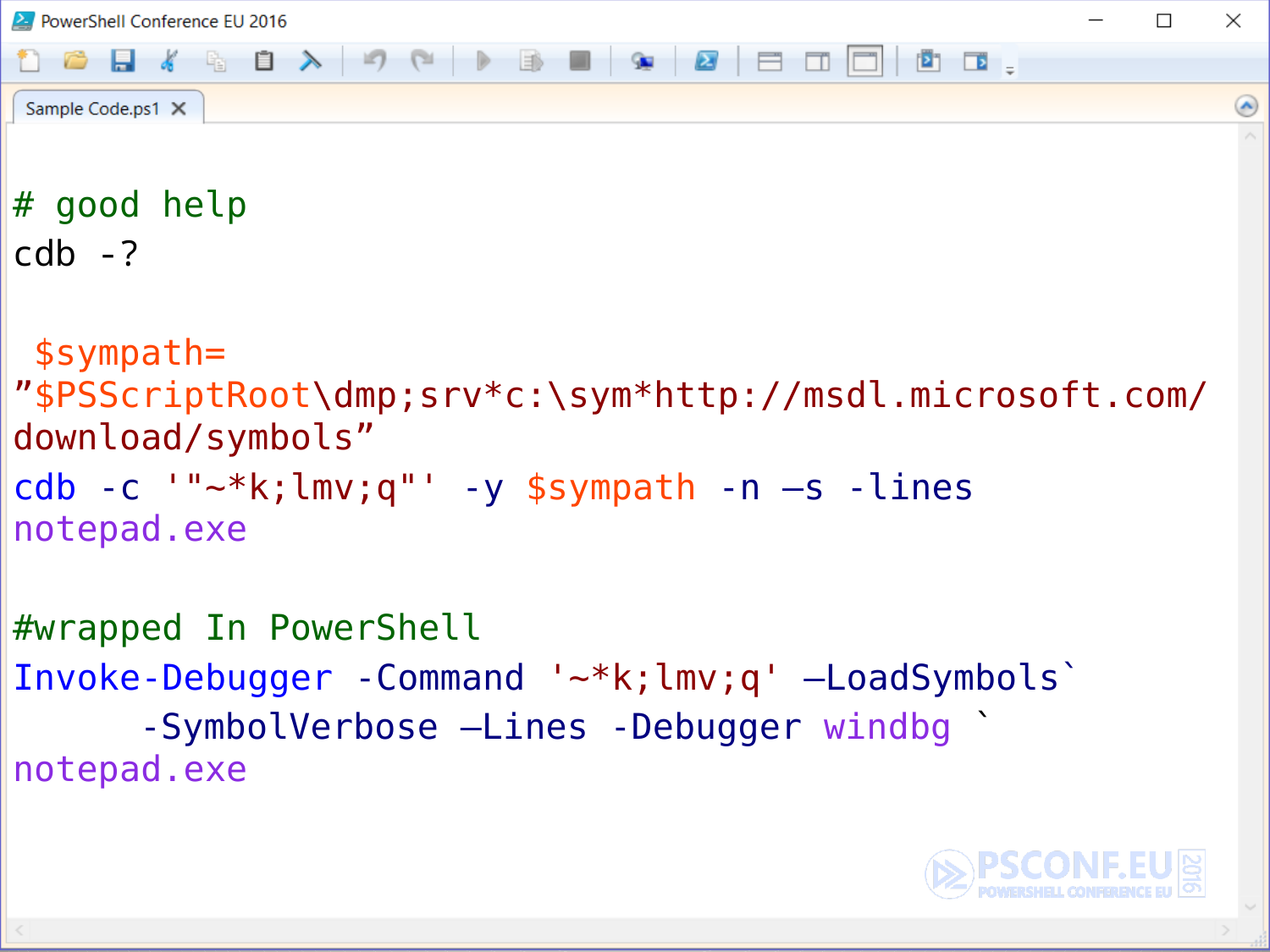

# good help
cdb -?

 $sympath= ”$PSScriptRoot\dmp;srv*c:\sym*http://msdl.microsoft.com/download/symbols”
cdb -c '"~*k;lmv;q"' -y $sympath -n –s -lines notepad.exe

#wrapped In PowerShell
Invoke-Debugger -Command '~*k;lmv;q' –LoadSymbols`
	-SymbolVerbose –Lines -Debugger windbg ` 	notepad.exe